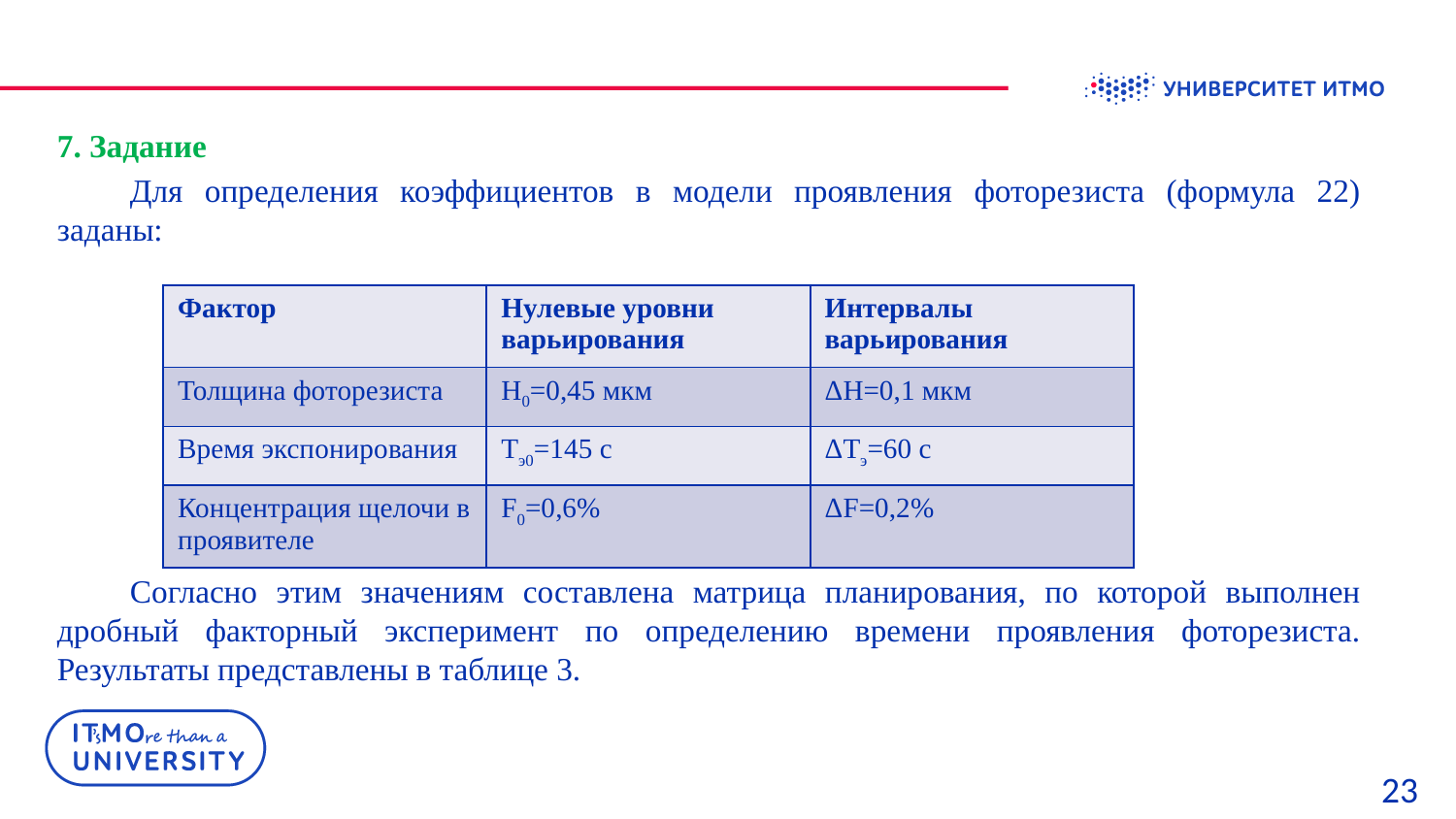

7. Задание
Для определения коэффициентов в модели проявления фоторезиста (формула 22) заданы:

Согласно этим значениям составлена матрица планирования, по которой выполнен дробный факторный эксперимент по определению времени проявления фоторезиста. Результаты представлены в таблице 3.

| Фактор | Нулевые уровни варьирования | Интервалы варьирования |
| --- | --- | --- |
| Толщина фоторезиста | H0=0,45 мкм | ΔН=0,1 мкм |
| Время экспонирования | Тэ0=145 с | ΔТэ=60 с |
| Концентрация щелочи в проявителе | F0=0,6% | ΔF=0,2% |
23